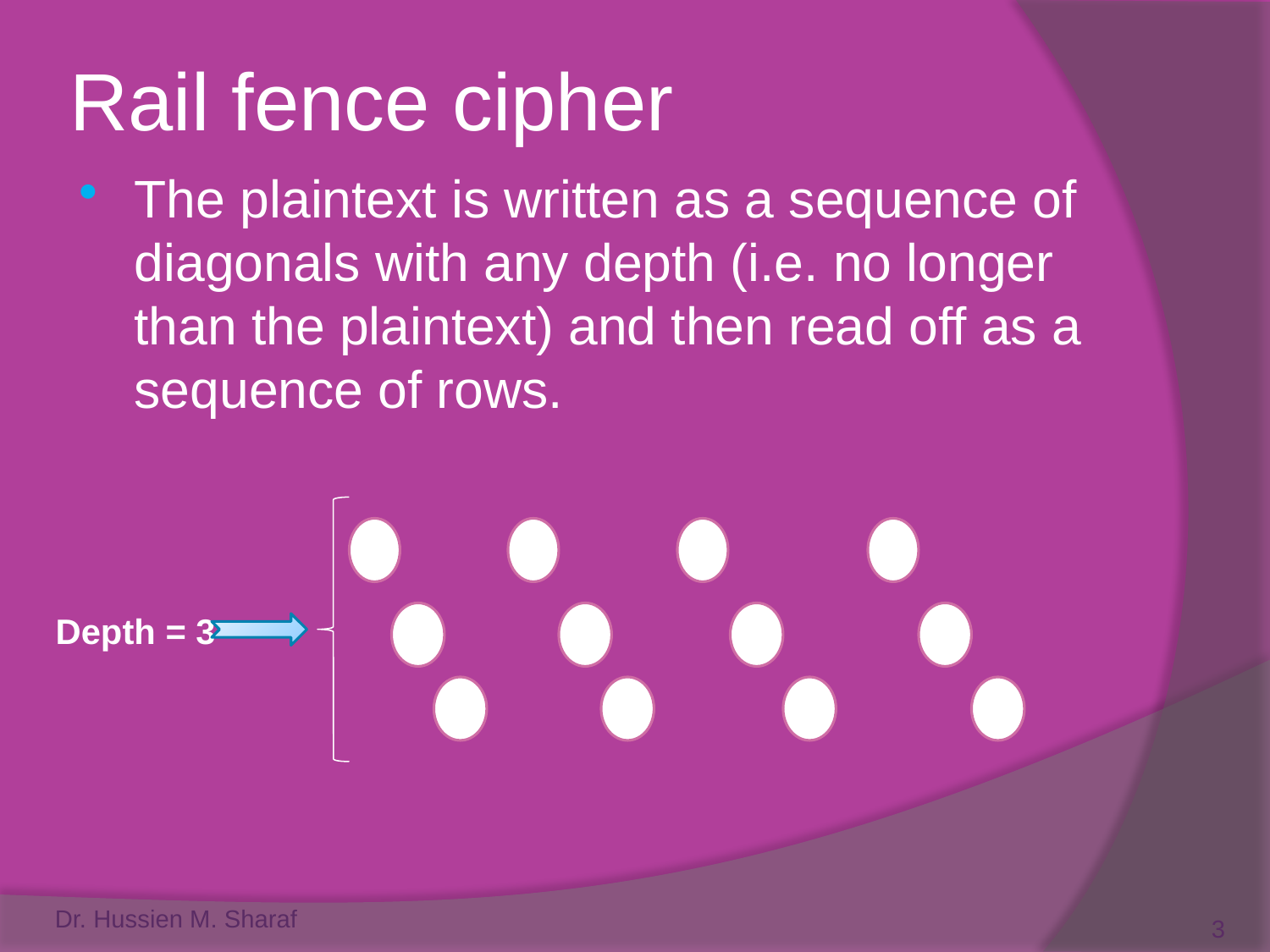

# Rail fence cipher
The plaintext is written as a sequence of diagonals with any depth (i.e. no longer than the plaintext) and then read off as a sequence of rows.

Depth = 3

Dr. Hussien M. Sharaf
3